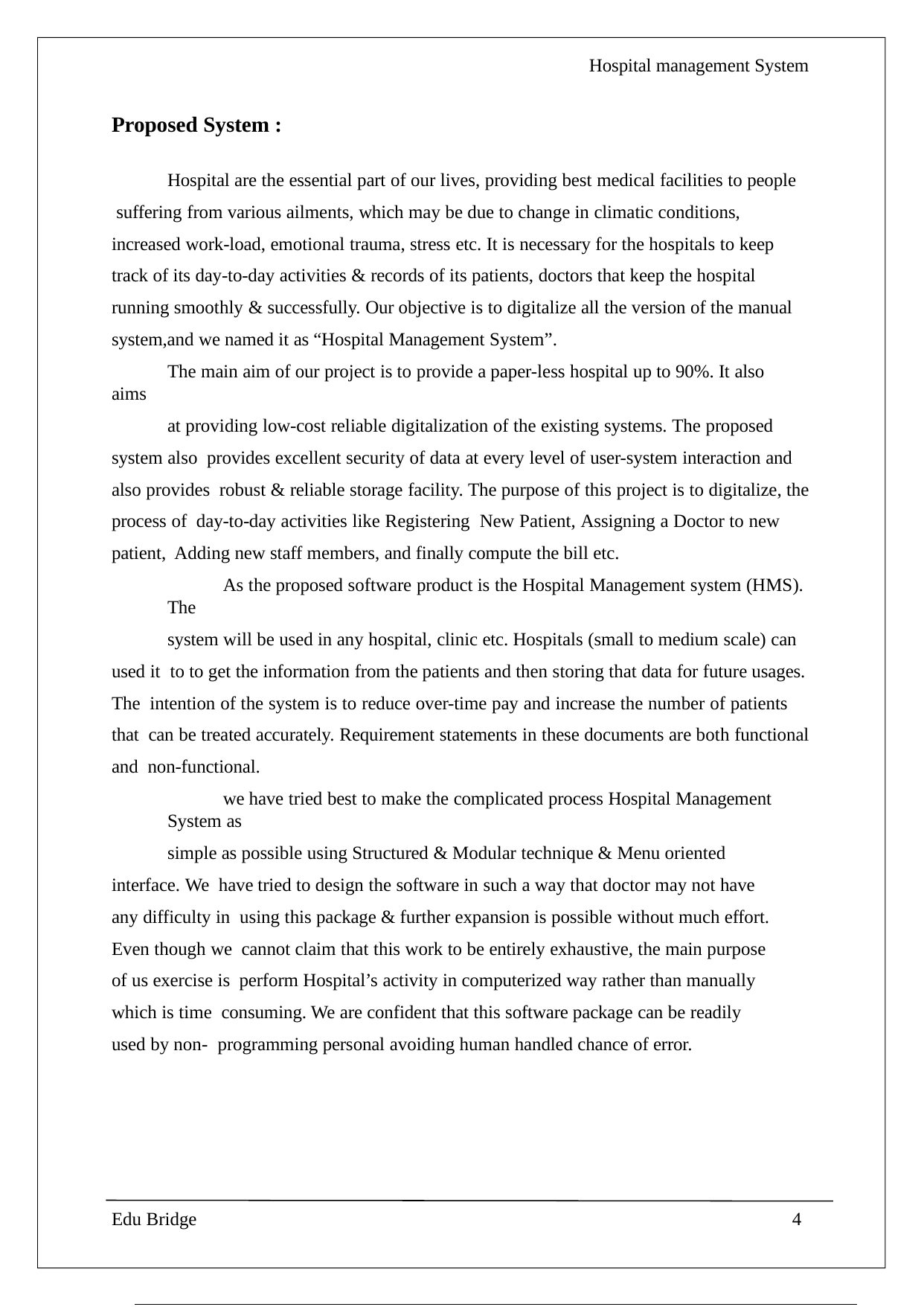

Hospital management System
Proposed System :

Hospital are the essential part of our lives, providing best medical facilities to people  suffering from various ailments, which may be due to change in climatic conditions,  increased work-load, emotional trauma, stress etc. It is necessary for the hospitals to keep  track of its day-to-day activities & records of its patients, doctors that keep the hospital  running smoothly & successfully. Our objective is to digitalize all the version of the manual  system,and we named it as “Hospital Management System”.
The main aim of our project is to provide a paper-less hospital up to 90%. It also aims
at providing low-cost reliable digitalization of the existing systems. The proposed system also  provides excellent security of data at every level of user-system interaction and also provides  robust & reliable storage facility. The purpose of this project is to digitalize, the process of  day-to-day activities like Registering New Patient, Assigning a Doctor to new patient,  Adding new staff members, and finally compute the bill etc.
As the proposed software product is the Hospital Management system (HMS). The
system will be used in any hospital, clinic etc. Hospitals (small to medium scale) can used it  to to get the information from the patients and then storing that data for future usages. The  intention of the system is to reduce over-time pay and increase the number of patients that  can be treated accurately. Requirement statements in these documents are both functional and  non-functional.
we have tried best to make the complicated process Hospital Management System as
simple as possible using Structured & Modular technique & Menu oriented interface. We  have tried to design the software in such a way that doctor may not have any difficulty in  using this package & further expansion is possible without much effort. Even though we  cannot claim that this work to be entirely exhaustive, the main purpose of us exercise is  perform Hospital’s activity in computerized way rather than manually which is time  consuming. We are confident that this software package can be readily used by non-  programming personal avoiding human handled chance of error.

Edu Bridge
4